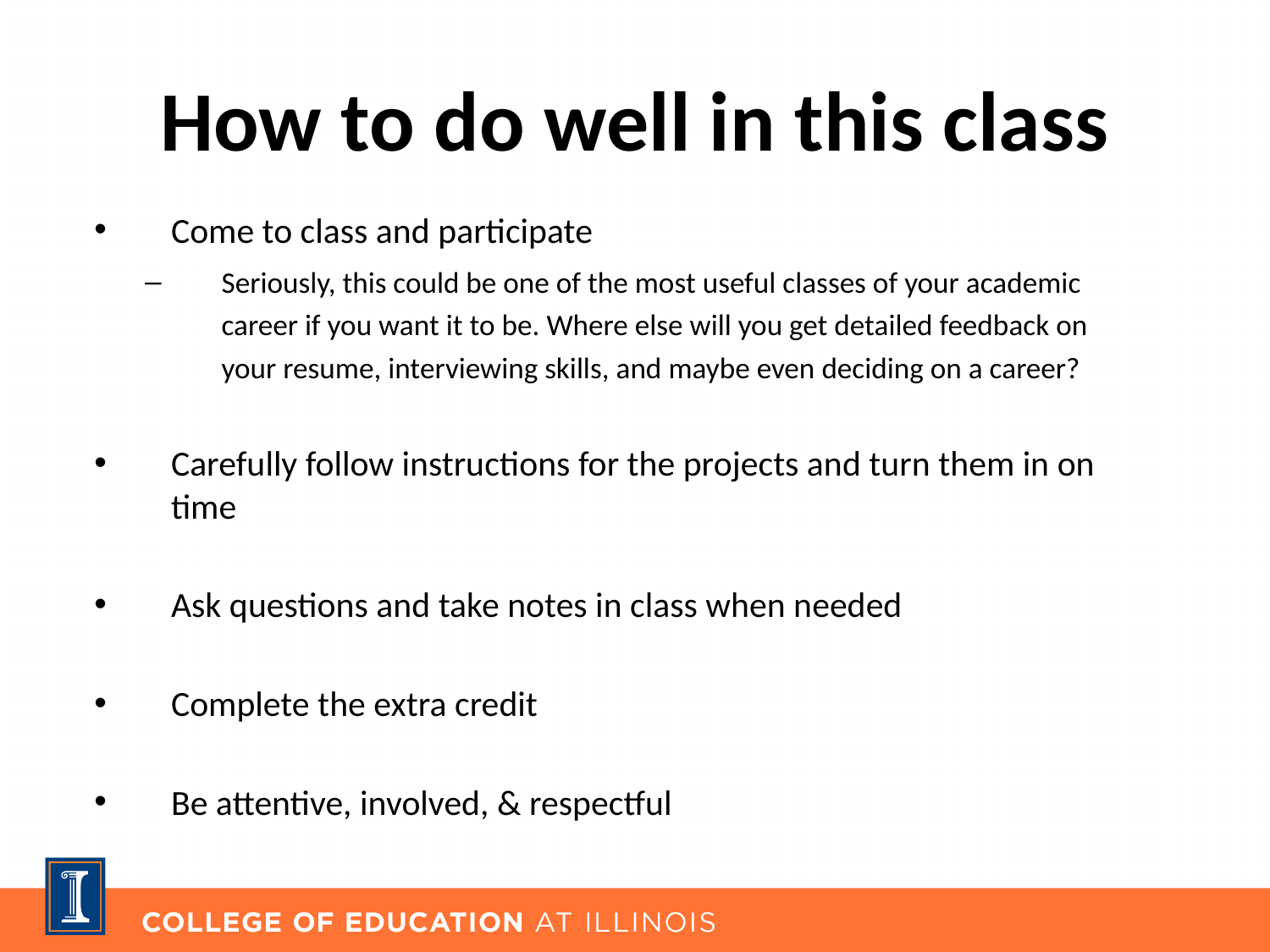

# How to do well in this class
Come to class and participate
Seriously, this could be one of the most useful classes of your academic career if you want it to be. Where else will you get detailed feedback on your resume, interviewing skills, and maybe even deciding on a career?

Carefully follow instructions for the projects and turn them in on time

Ask questions and take notes in class when needed

Complete the extra credit

Be attentive, involved, & respectful